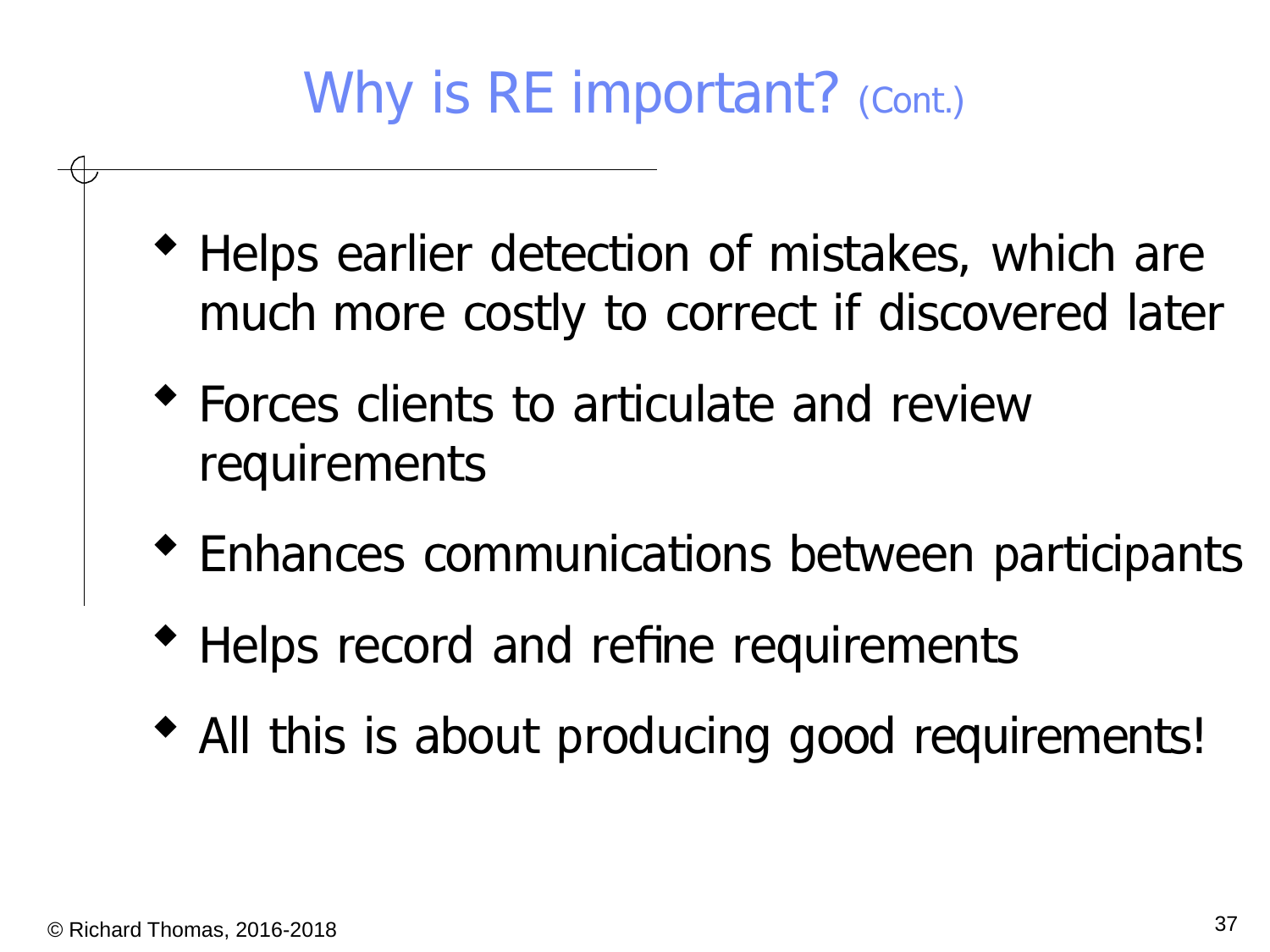

# Why is RE important? (Cont.)
Helps earlier detection of mistakes, which are much more costly to correct if discovered later
Forces clients to articulate and review requirements
Enhances communications between participants
Helps record and refine requirements
All this is about producing good requirements!
37